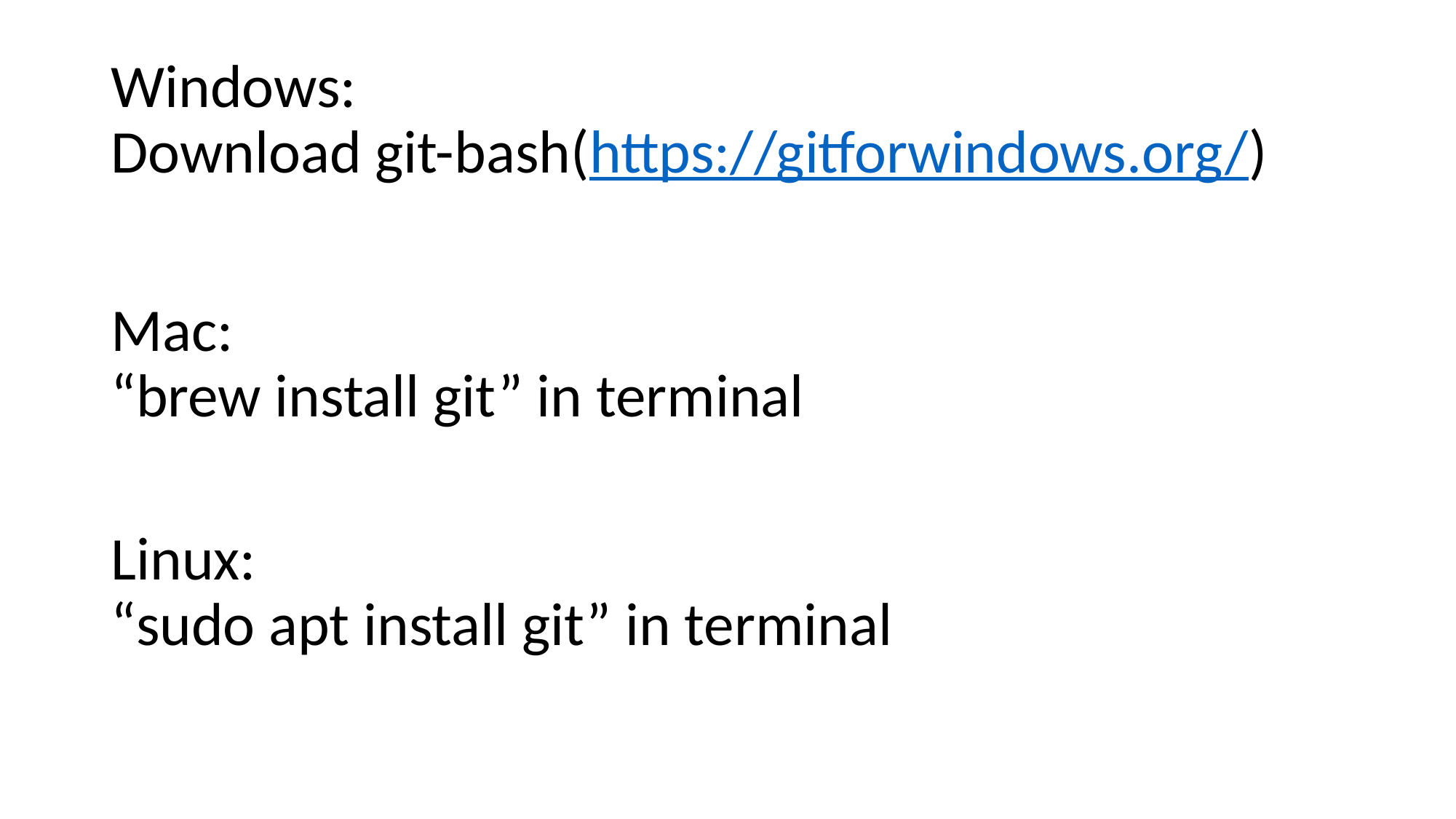

# Windows: Download git-bash(https://gitforwindows.org/)
Mac:
“brew install git” in terminal

Linux:
“sudo apt install git” in terminal